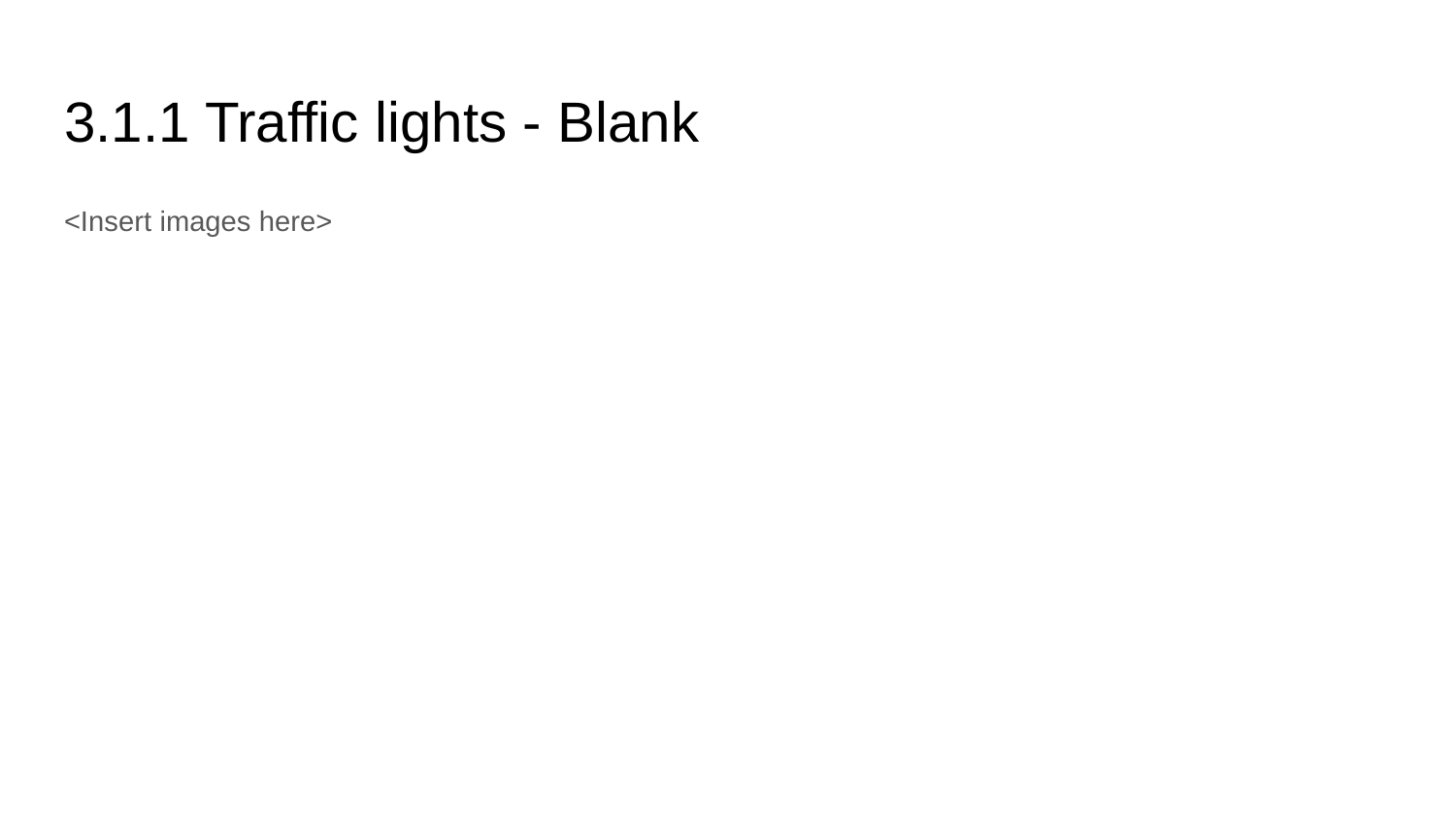

# 3.1.1 Traffic lights - Blank
<Insert images here>